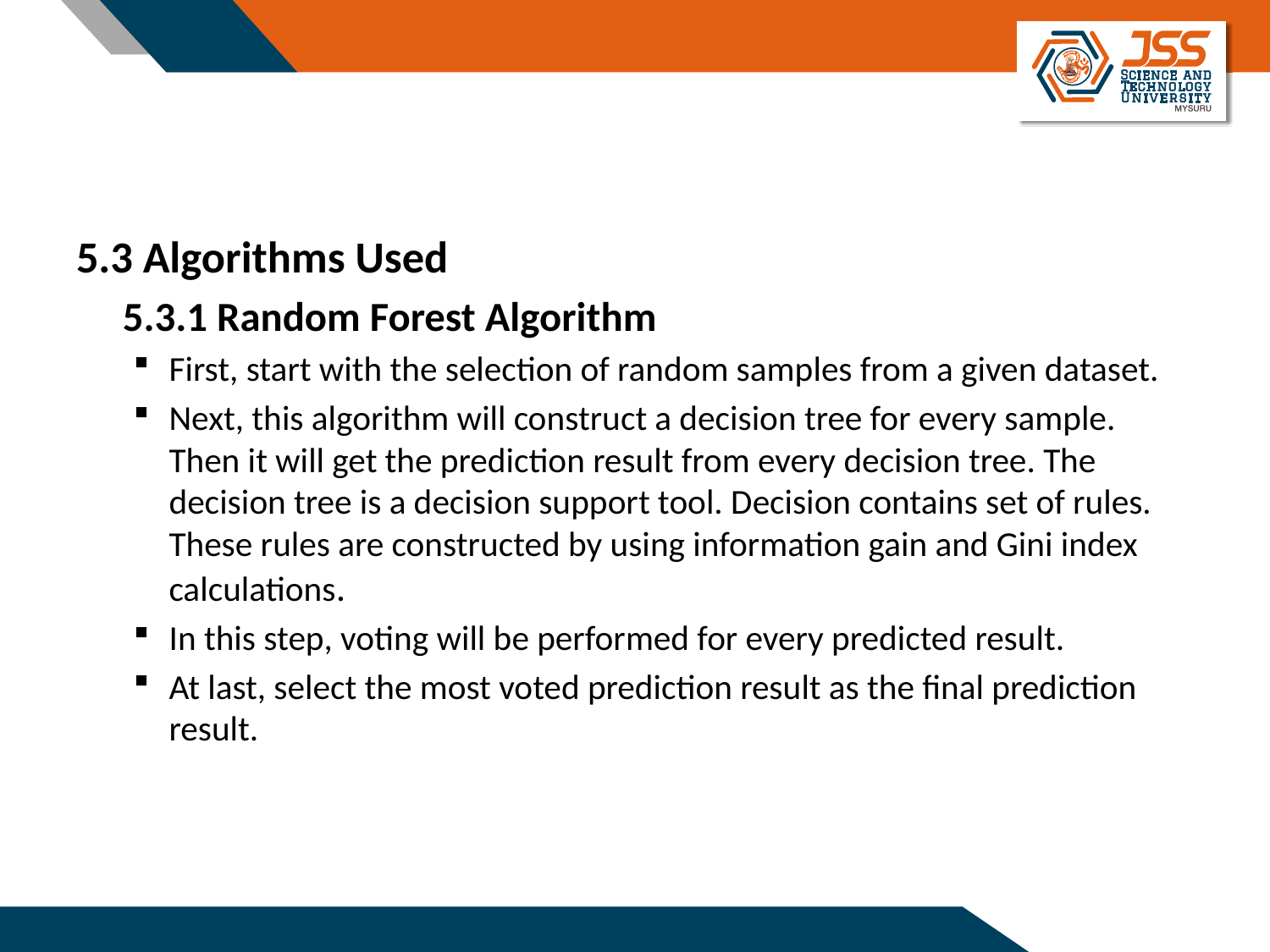

#
5.3 Algorithms Used
     5.3.1 Random Forest Algorithm
First, start with the selection of random samples from a given dataset.
Next, this algorithm will construct a decision tree for every sample. Then it will get the prediction result from every decision tree. The decision tree is a decision support tool. Decision contains set of rules. These rules are constructed by using information gain and Gini index calculations.
In this step, voting will be performed for every predicted result.
At last, select the most voted prediction result as the final prediction result.